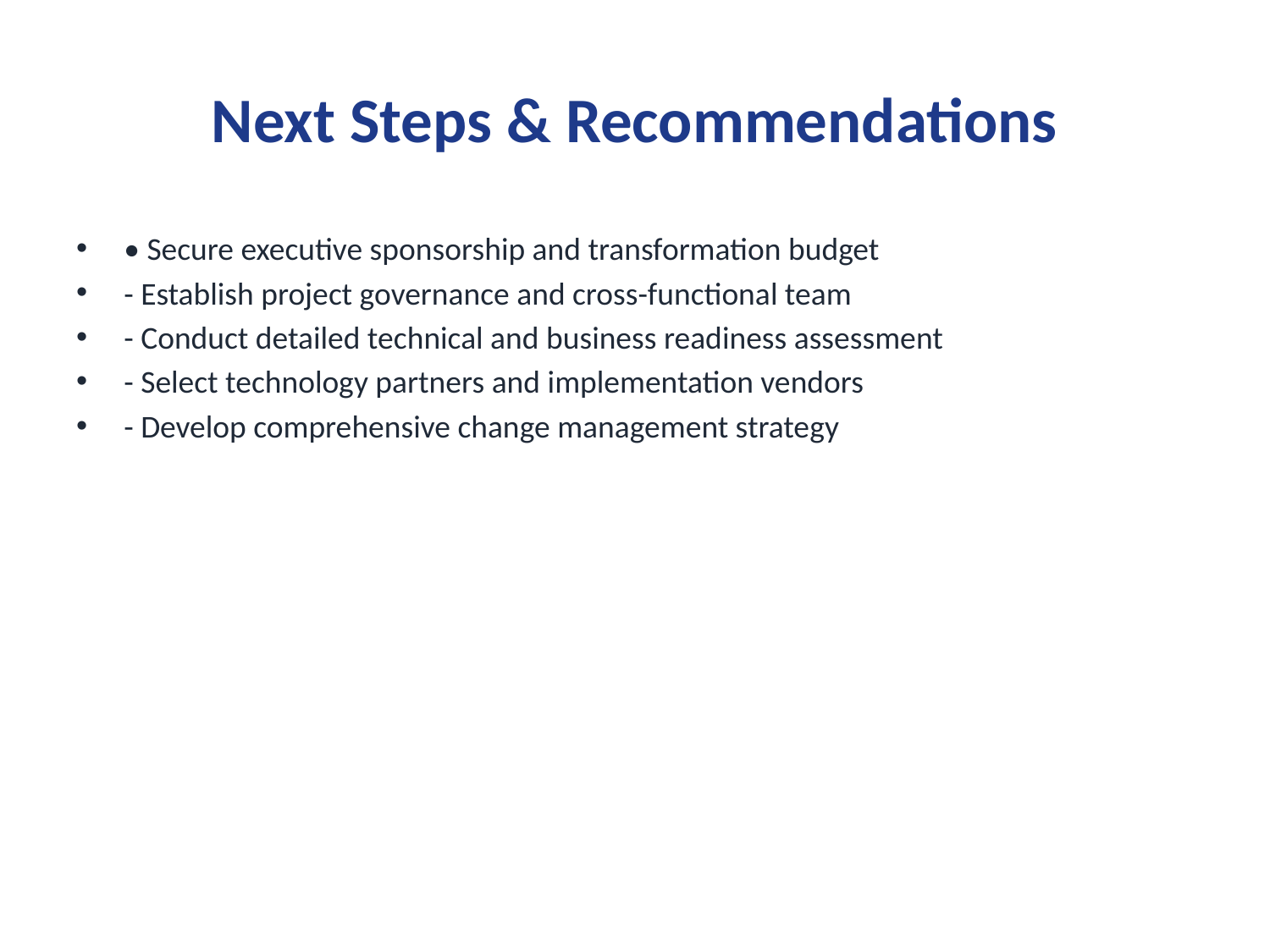

# Next Steps & Recommendations
• Secure executive sponsorship and transformation budget
- Establish project governance and cross-functional team
- Conduct detailed technical and business readiness assessment
- Select technology partners and implementation vendors
- Develop comprehensive change management strategy